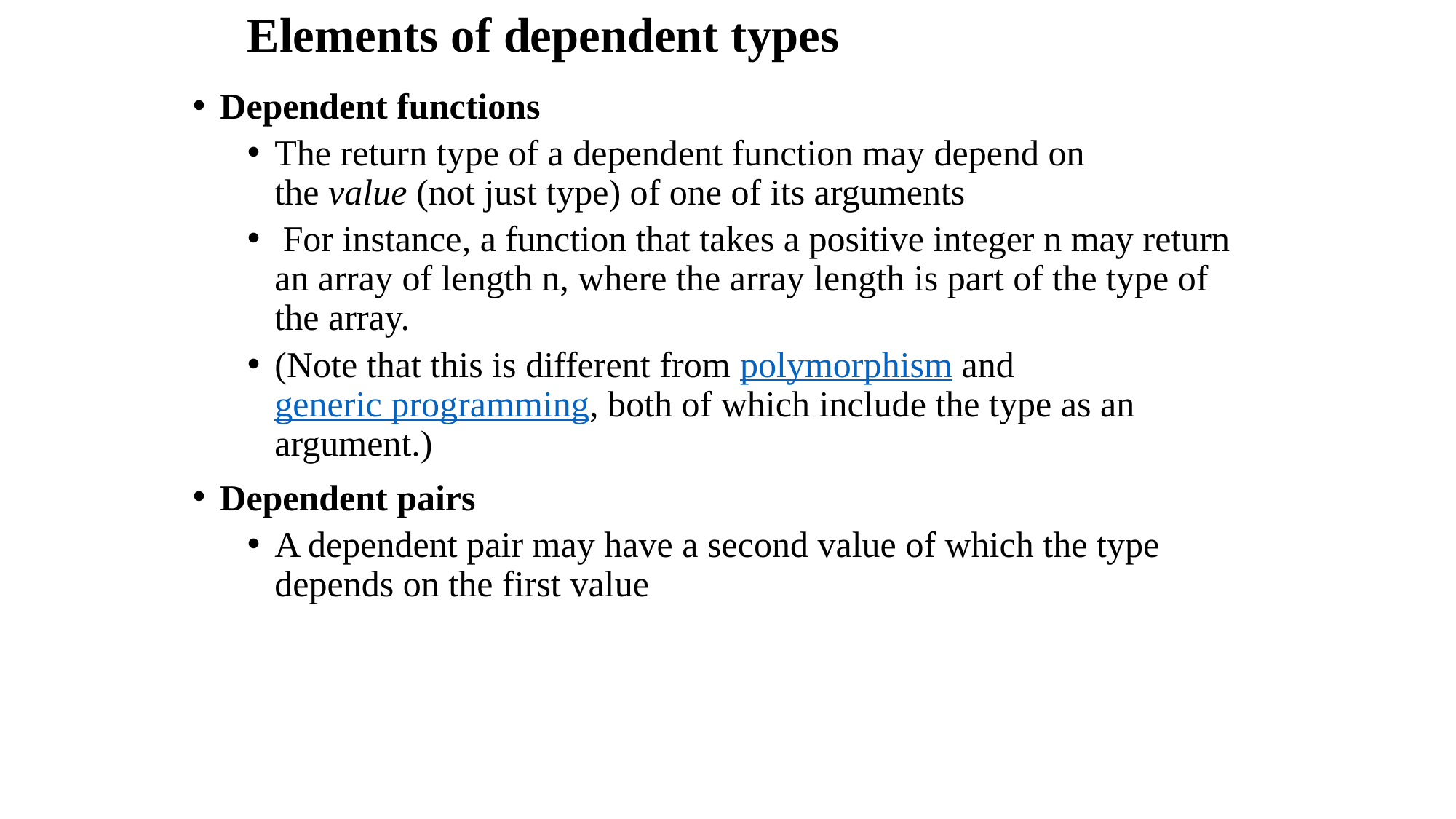

# Elements of dependent types
Dependent functions
The return type of a dependent function may depend on the value (not just type) of one of its arguments
 For instance, a function that takes a positive integer n may return an array of length n, where the array length is part of the type of the array.
(Note that this is different from polymorphism and generic programming, both of which include the type as an argument.)
Dependent pairs
A dependent pair may have a second value of which the type depends on the first value